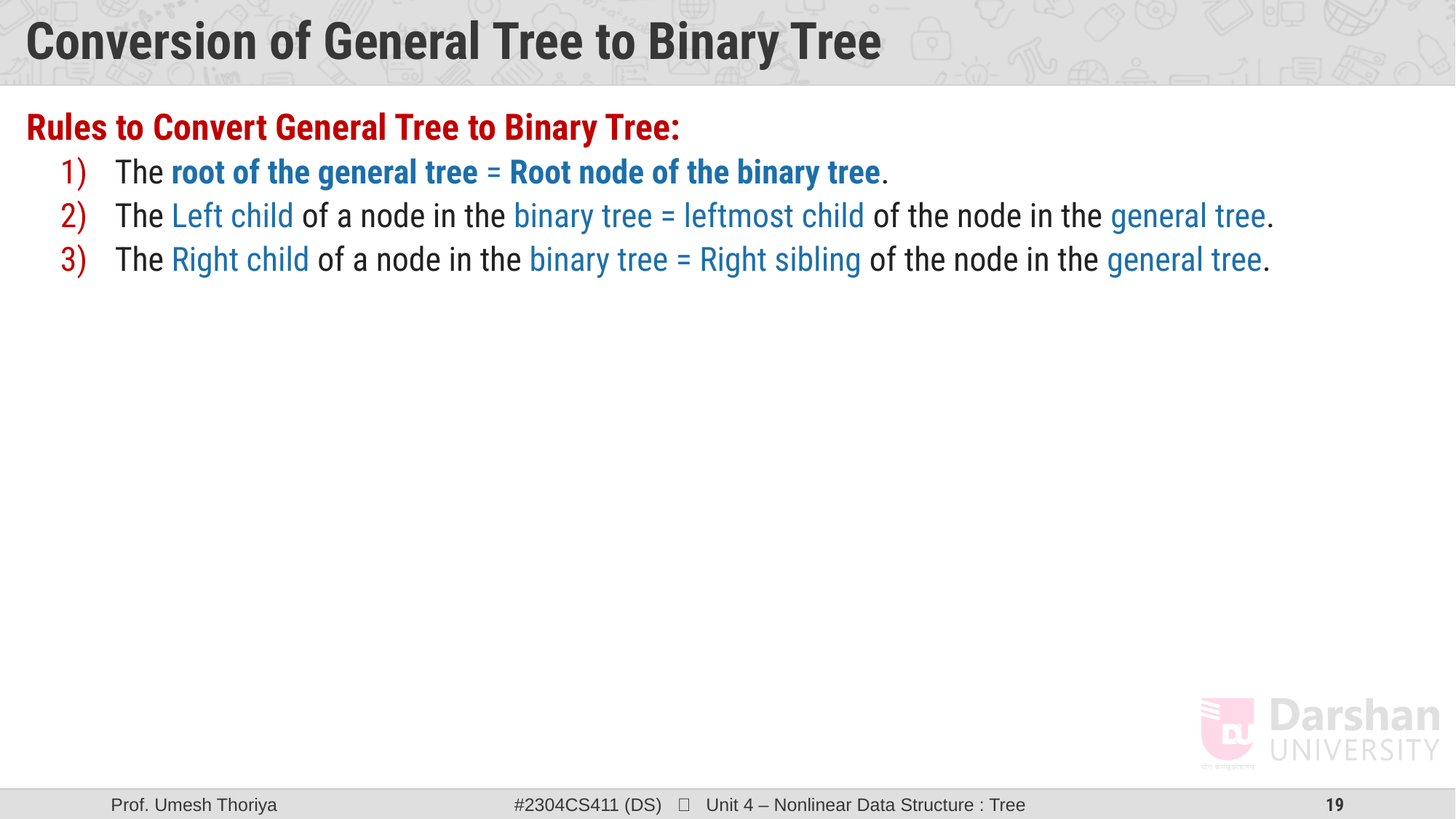

# Conversion of General Tree to Binary Tree
Rules to Convert General Tree to Binary Tree:
The root of the general tree = Root node of the binary tree.
The Left child of a node in the binary tree = leftmost child of the node in the general tree.
The Right child of a node in the binary tree = Right sibling of the node in the general tree.